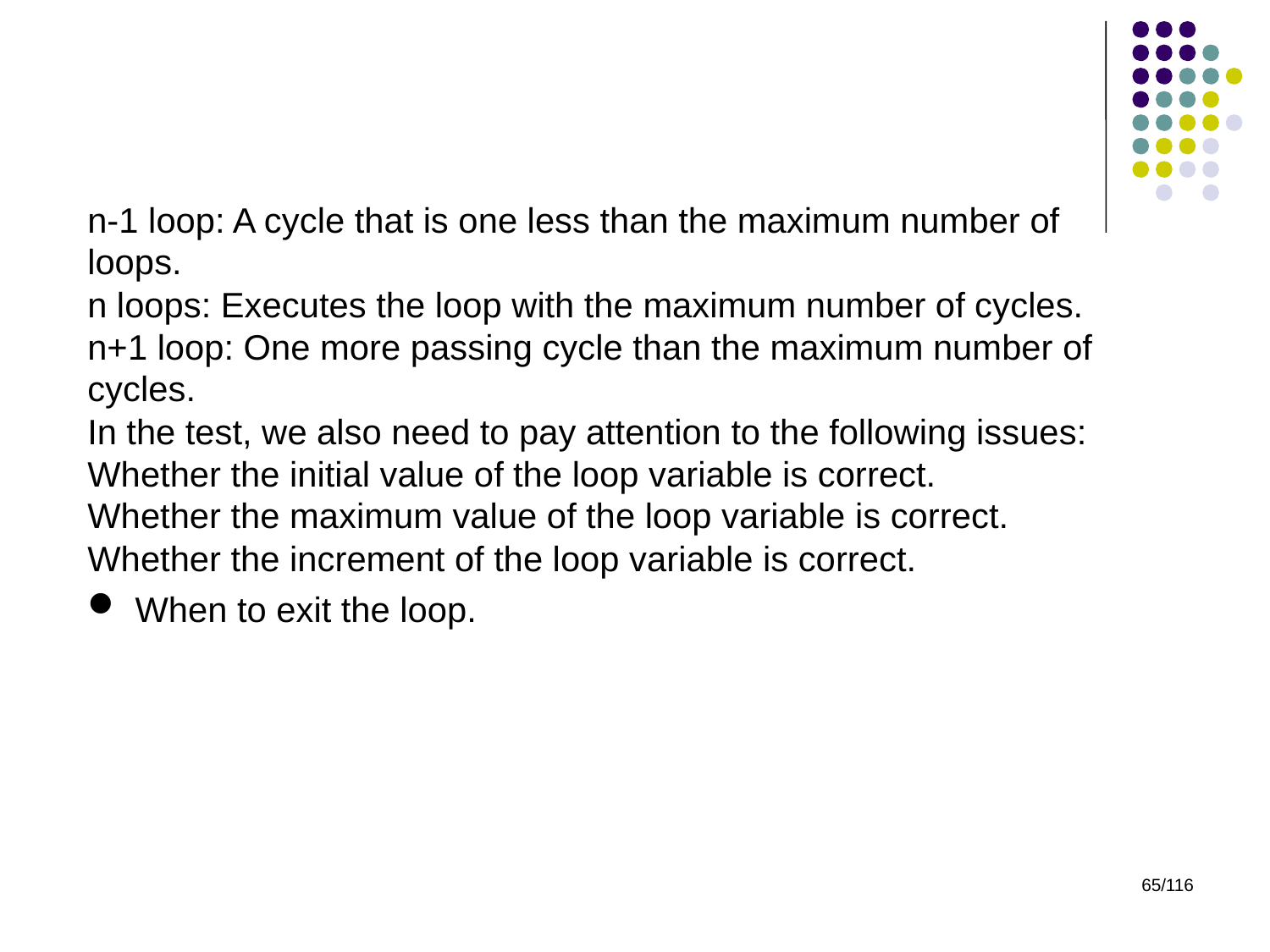

n-1 loop: A cycle that is one less than the maximum number of loops.
n loops: Executes the loop with the maximum number of cycles.
n+1 loop: One more passing cycle than the maximum number of cycles.
In the test, we also need to pay attention to the following issues:
Whether the initial value of the loop variable is correct.
Whether the maximum value of the loop variable is correct.
Whether the increment of the loop variable is correct.
When to exit the loop.

65/116